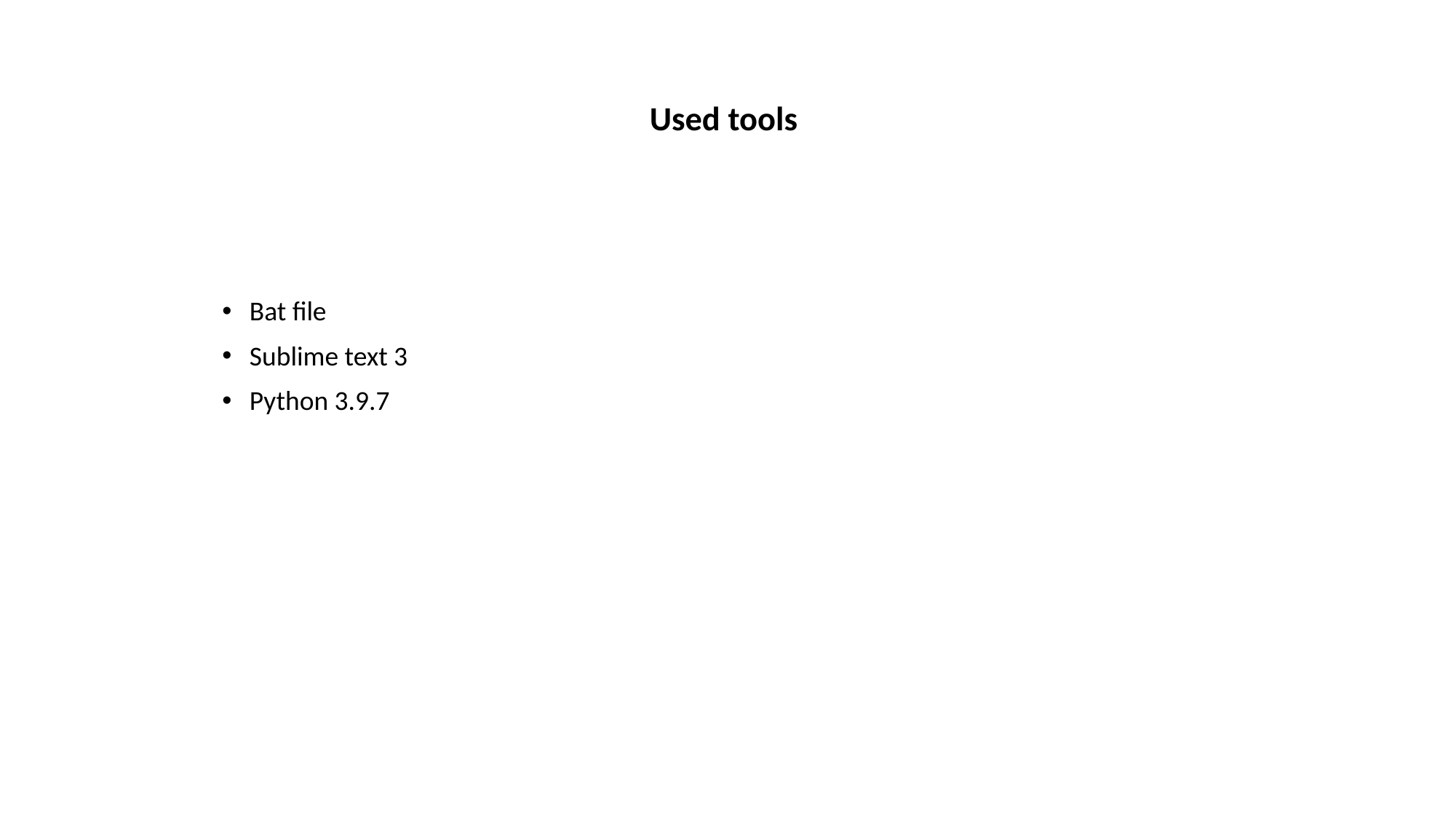

# Used tools
Bat file
Sublime text 3
Python 3.9.7